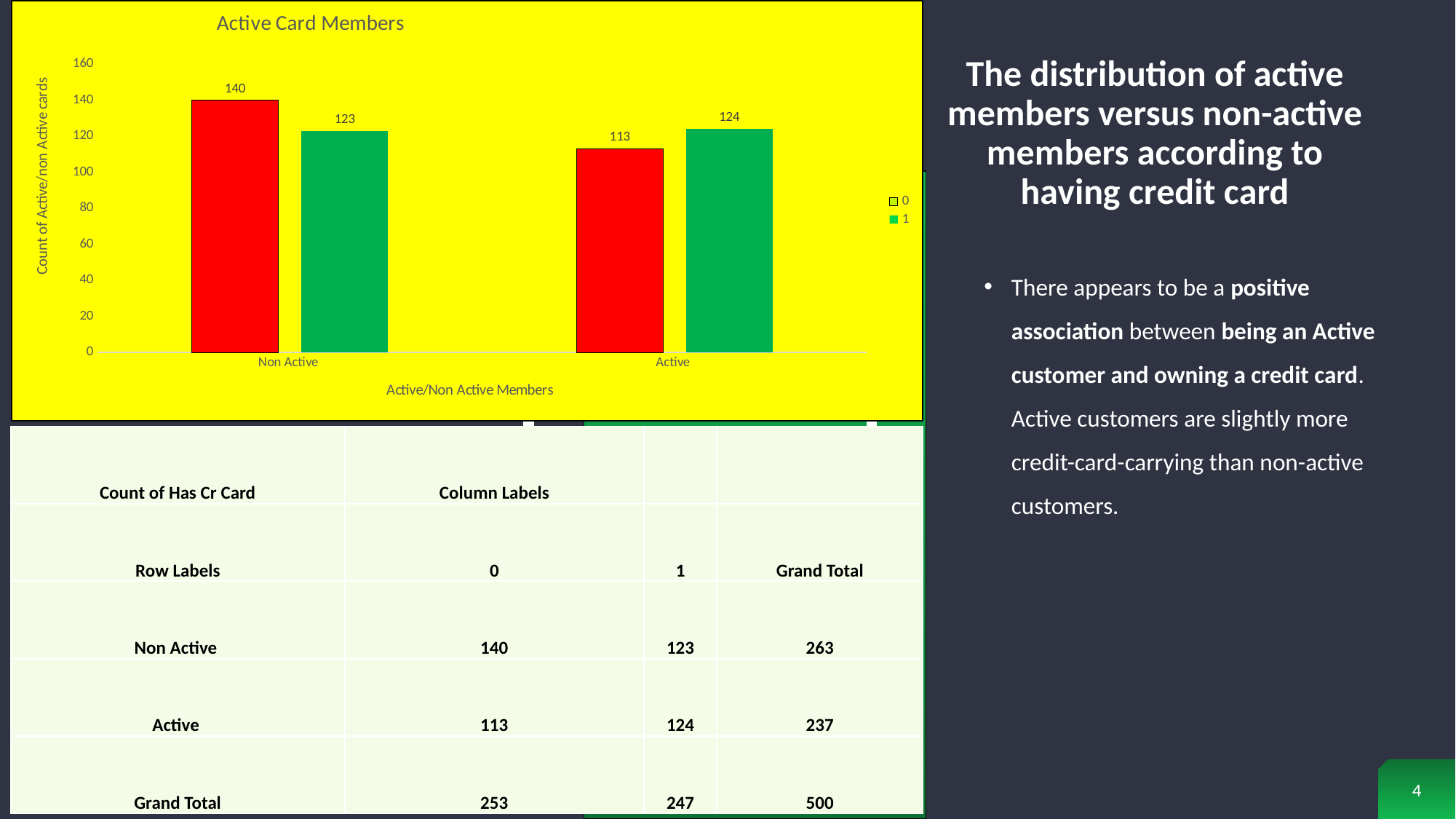

# Title

### Chart: Active Card Members

| Category | 0 | 1 |
|---|---|---|
| Non Active  | 140.0 | 123.0 |
| Active  | 113.0 | 124.0 |
The distribution of active members versus non-active members according to having credit card
There appears to be a positive association between being an Active customer and owning a credit card. Active customers are slightly more credit-card-carrying than non-active customers.
| Count of Has Cr Card | Column Labels |  |  |
| --- | --- | --- | --- |
| Row Labels | 0 | 1 | Grand Total |
| Non Active | 140 | 123 | 263 |
| Active | 113 | 124 | 237 |
| Grand Total | 253 | 247 | 500 |
4
Add a Footer